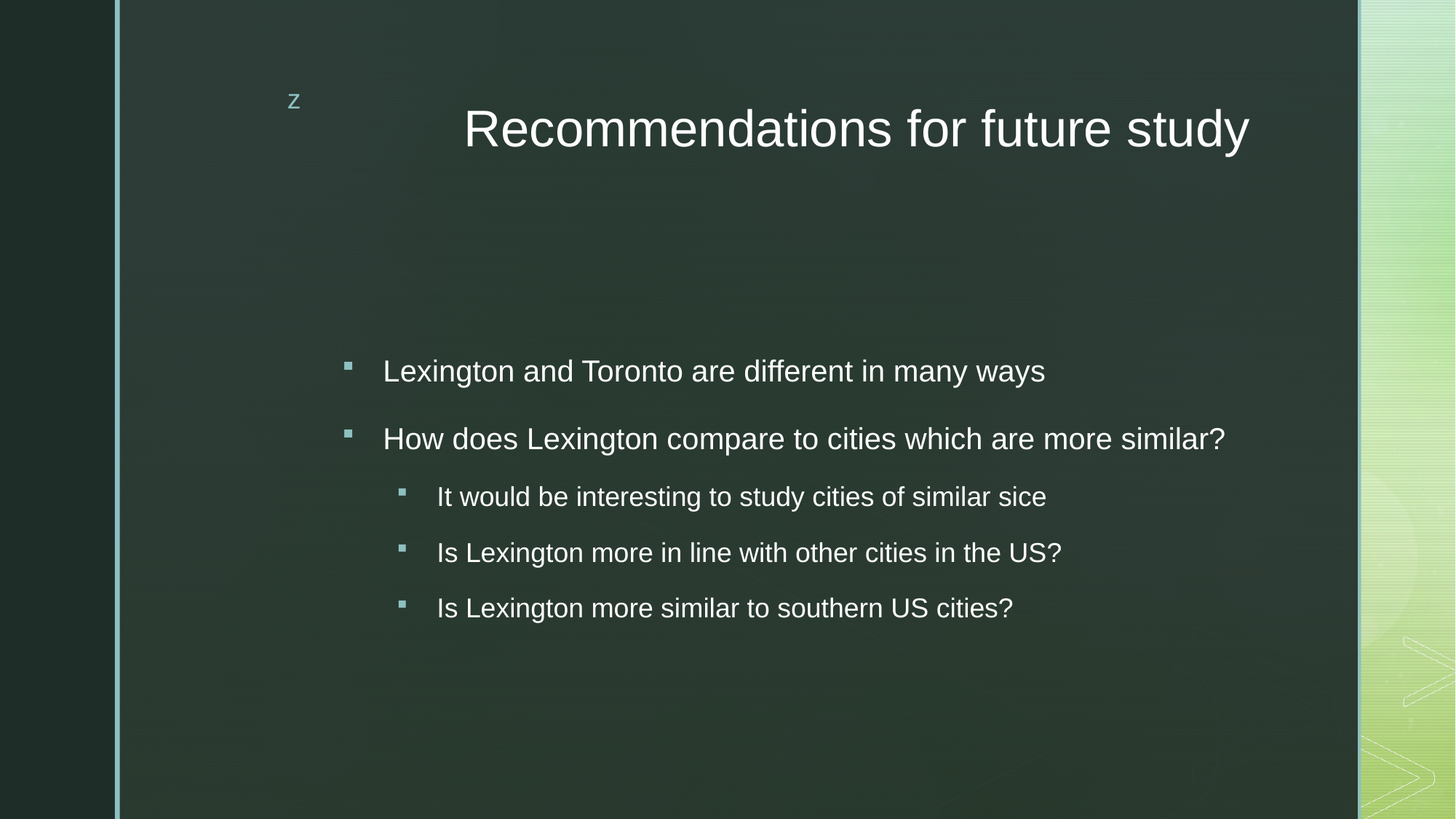

# Recommendations for future study
Lexington and Toronto are different in many ways
How does Lexington compare to cities which are more similar?
It would be interesting to study cities of similar sice
Is Lexington more in line with other cities in the US?
Is Lexington more similar to southern US cities?